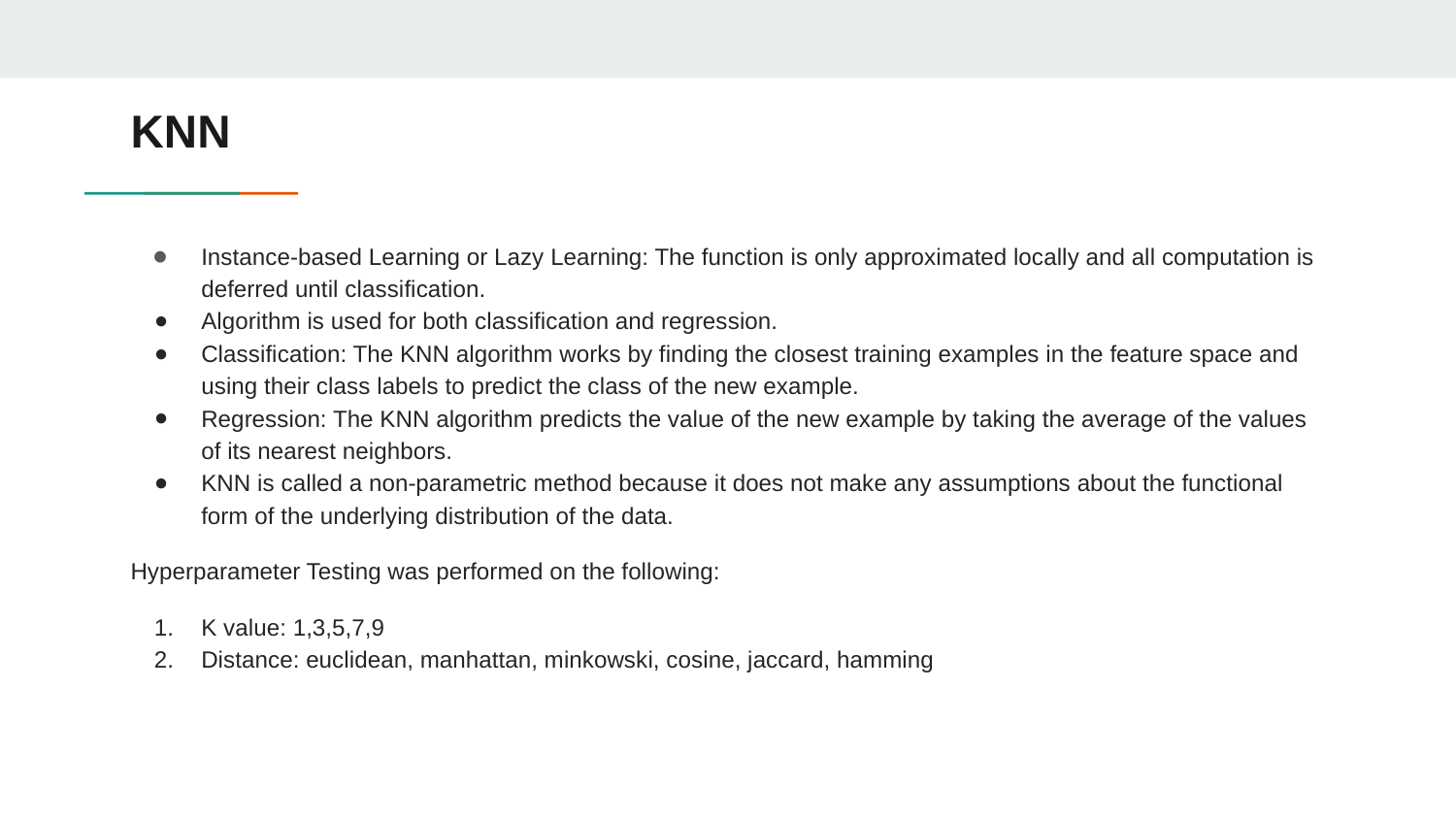

# KNN
Instance-based Learning or Lazy Learning: The function is only approximated locally and all computation is deferred until classification.
Algorithm is used for both classification and regression.
Classification: The KNN algorithm works by finding the closest training examples in the feature space and using their class labels to predict the class of the new example.
Regression: The KNN algorithm predicts the value of the new example by taking the average of the values of its nearest neighbors.
KNN is called a non-parametric method because it does not make any assumptions about the functional form of the underlying distribution of the data.
Hyperparameter Testing was performed on the following:
K value: 1,3,5,7,9
Distance: euclidean, manhattan, minkowski, cosine, jaccard, hamming